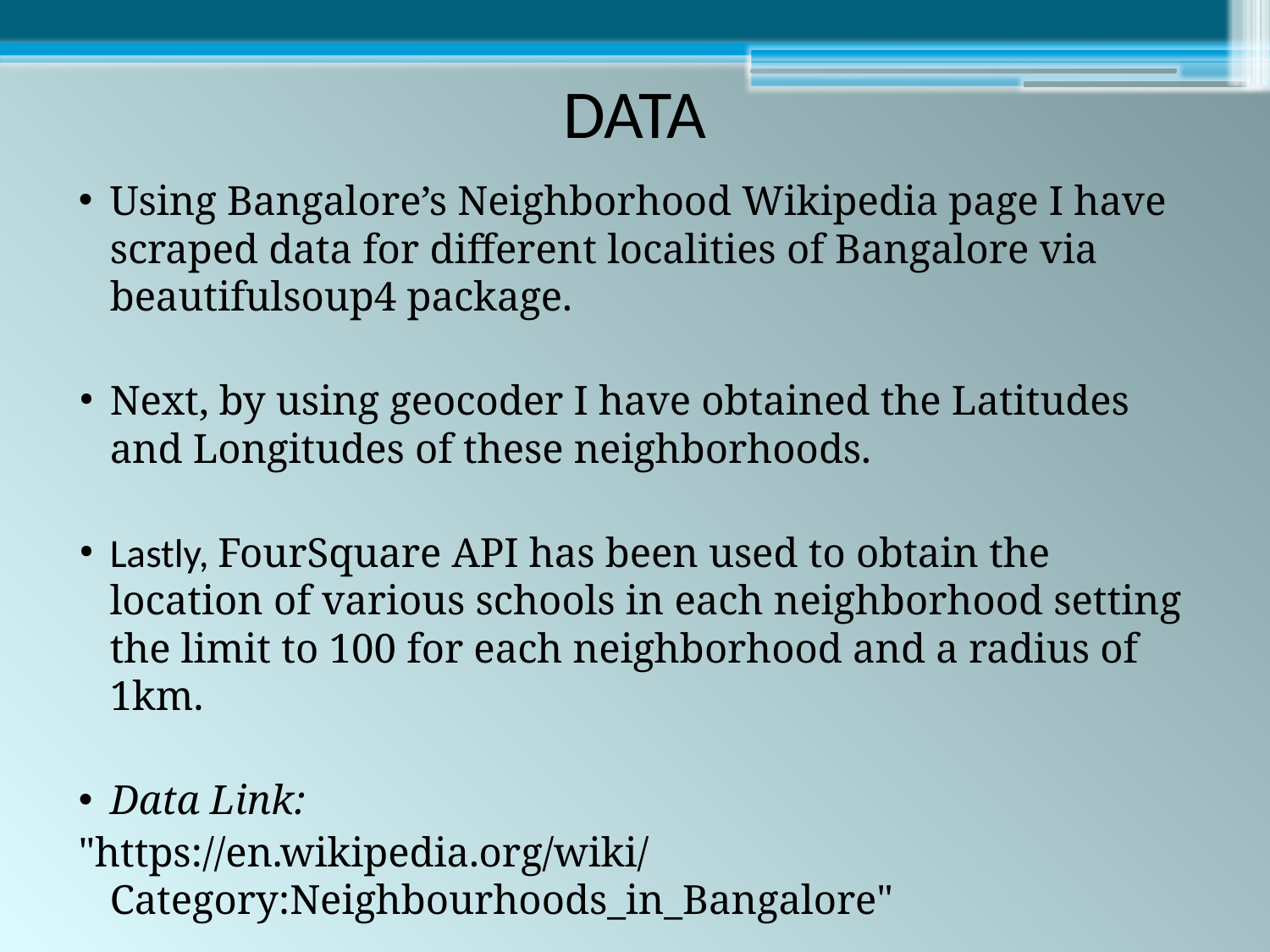

# DATA
Using Bangalore’s Neighborhood Wikipedia page I have scraped data for different localities of Bangalore via beautifulsoup4 package.

Next, by using geocoder I have obtained the Latitudes and Longitudes of these neighborhoods.

Lastly, FourSquare API has been used to obtain the location of various schools in each neighborhood setting the limit to 100 for each neighborhood and a radius of 1km.

Data Link:
"https://en.wikipedia.org/wiki/Category:Neighbourhoods_in_Bangalore"